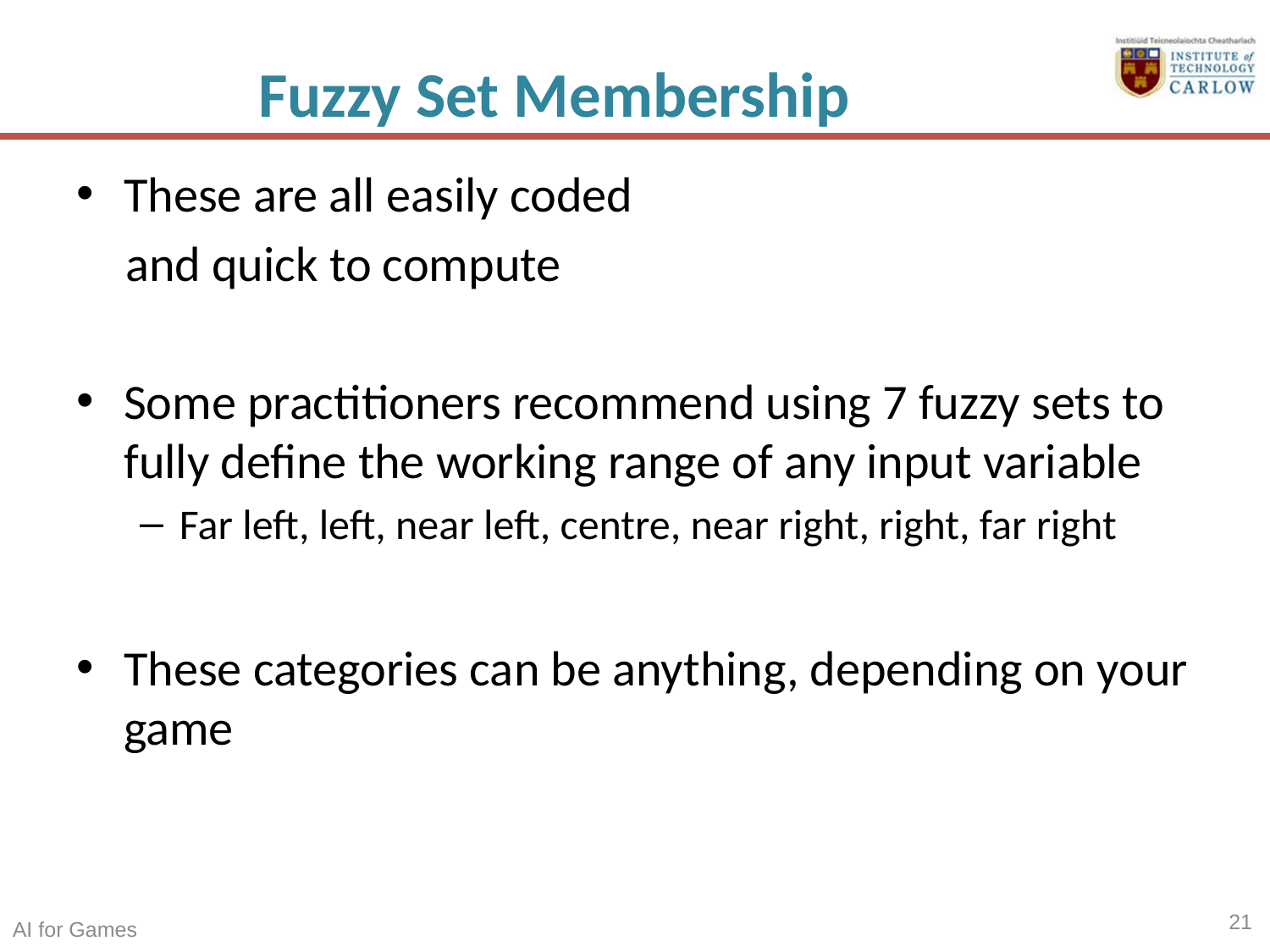

# Fuzzy Set Membership
These are all easily coded
and quick to compute

Some practitioners recommend using 7 fuzzy sets to fully define the working range of any input variable
Far left, left, near left, centre, near right, right, far right

These categories can be anything, depending on your game
21